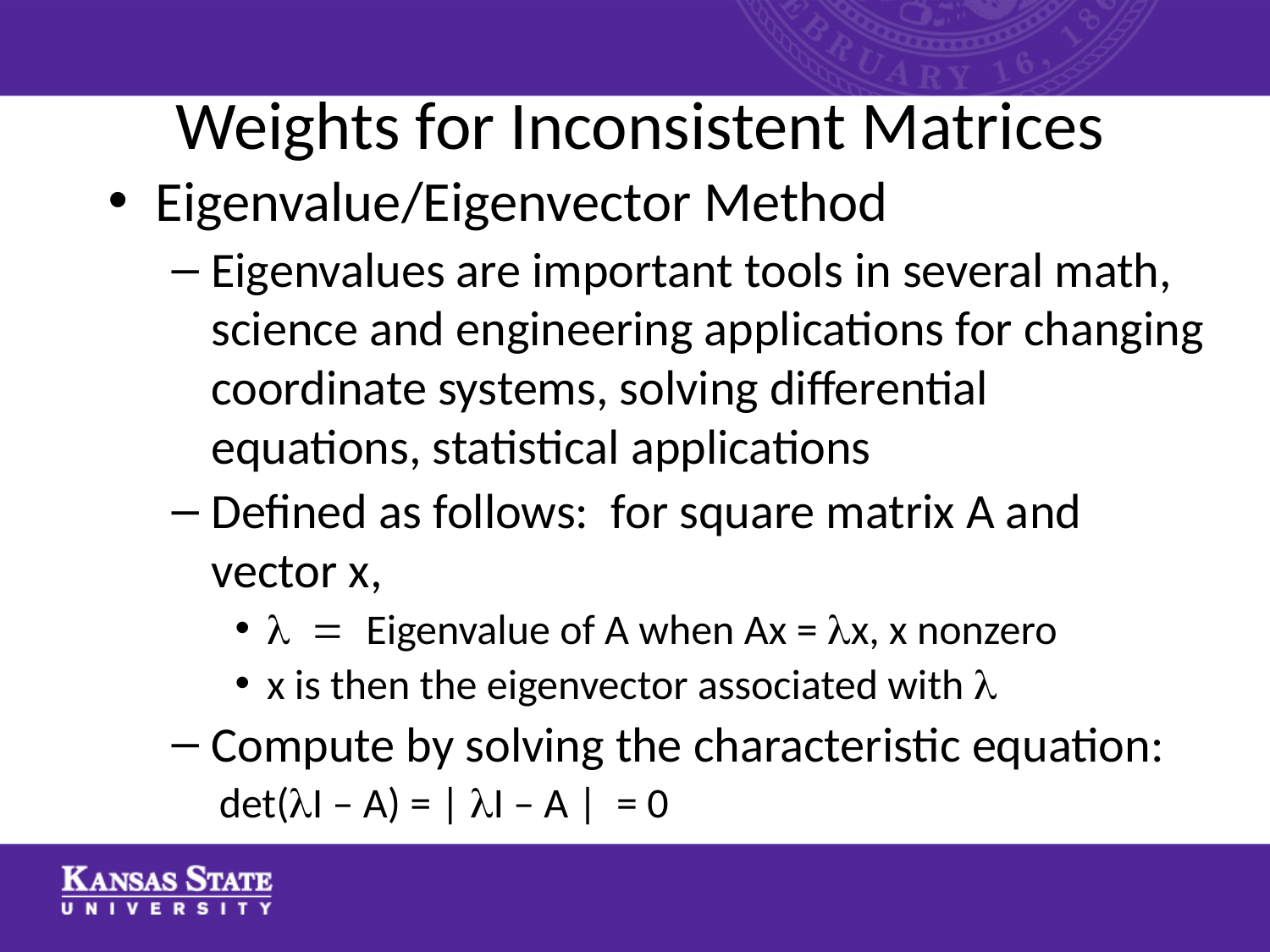

# Weights for Inconsistent Matrices
Eigenvalue/Eigenvector Method
Eigenvalues are important tools in several math, science and engineering applications for changing coordinate systems, solving differential equations, statistical applications
Defined as follows:  for square matrix A and vector x,
λ = Eigenvalue of A when Ax = λx, x nonzero
x is then the eigenvector associated with λ
Compute by solving the characteristic equation:
det(λI – A) = | λI – A |  = 0